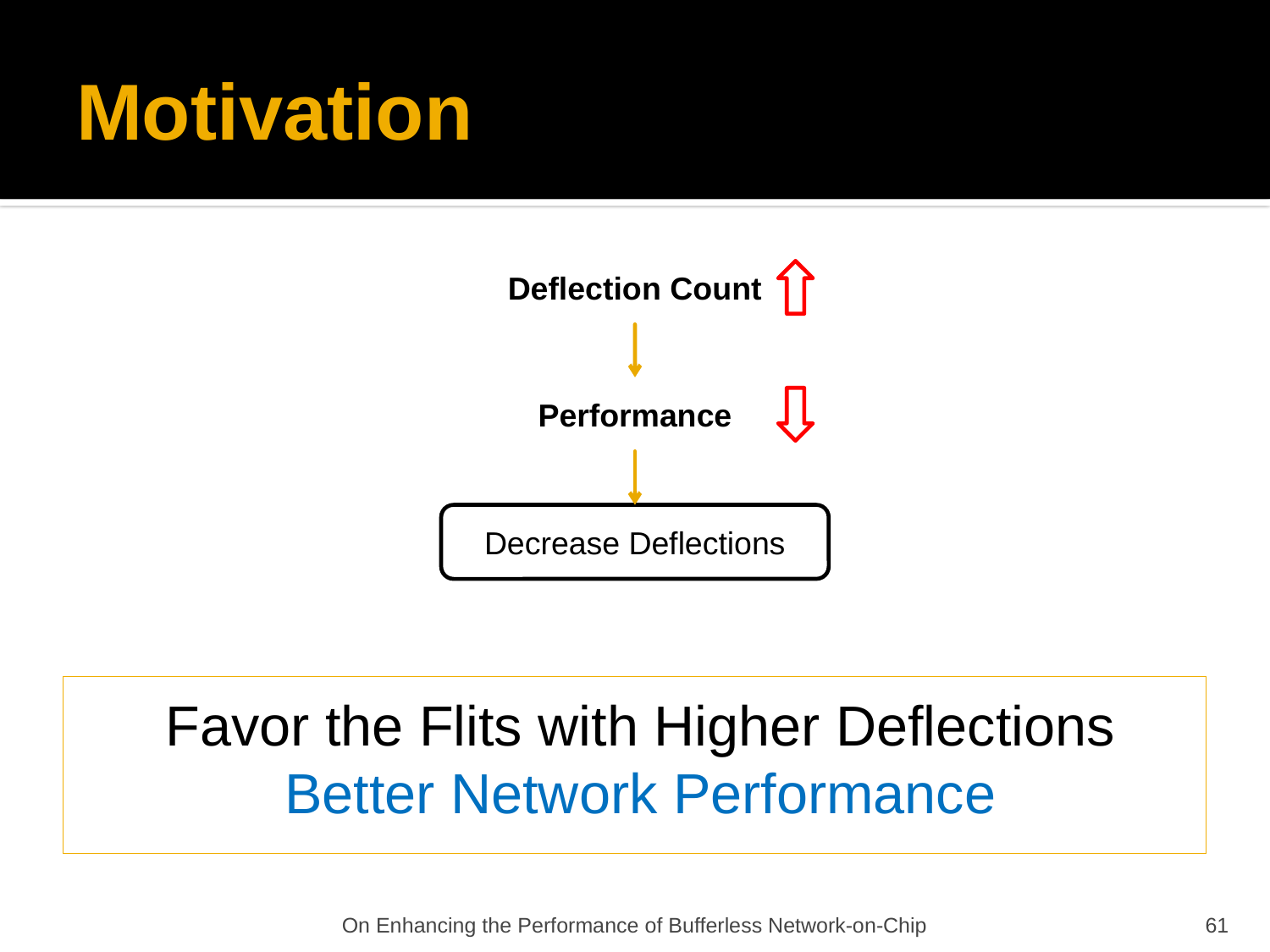

# Motivation
Deflection Count

Performance

Decrease Deflections
Favor the Flits with Higher Deflections
Better Network Performance
On Enhancing the Performance of Bufferless Network-on-Chip
61